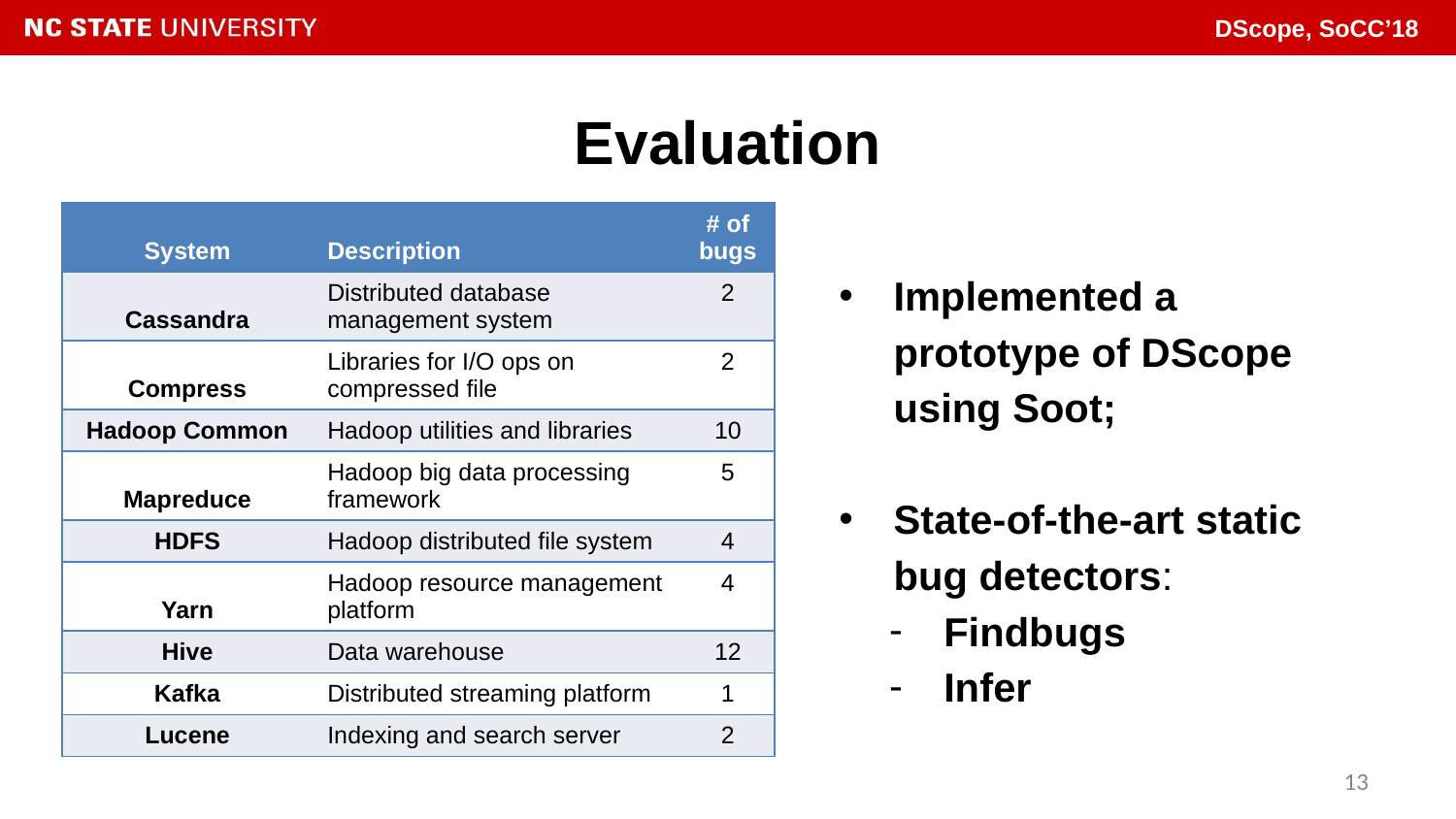

# Evaluation
| System | Description | # of bugs |
| --- | --- | --- |
| Cassandra | Distributed database management system | 2 |
| Compress | Libraries for I/O ops on compressed file | 2 |
| Hadoop Common | Hadoop utilities and libraries | 10 |
| Mapreduce | Hadoop big data processing framework | 5 |
| HDFS | Hadoop distributed file system | 4 |
| Yarn | Hadoop resource management platform | 4 |
| Hive | Data warehouse | 12 |
| Kafka | Distributed streaming platform | 1 |
| Lucene | Indexing and search server | 2 |
Implemented a prototype of DScope using Soot;

State-of-the-art static bug detectors:
Findbugs
Infer

13